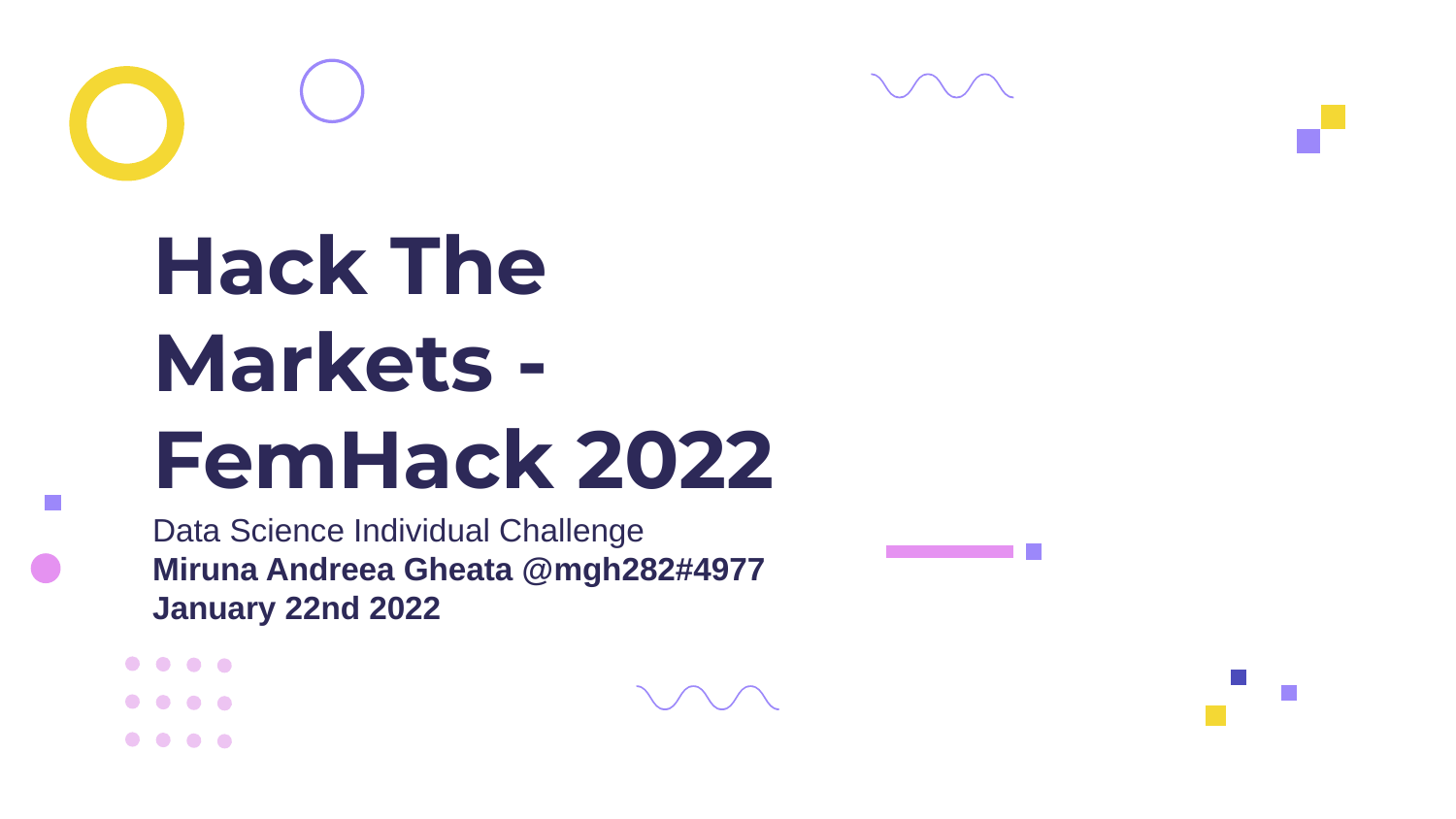

# Hack The Markets - FemHack 2022
Data Science Individual Challenge
Miruna Andreea Gheata @mgh282#4977
January 22nd 2022